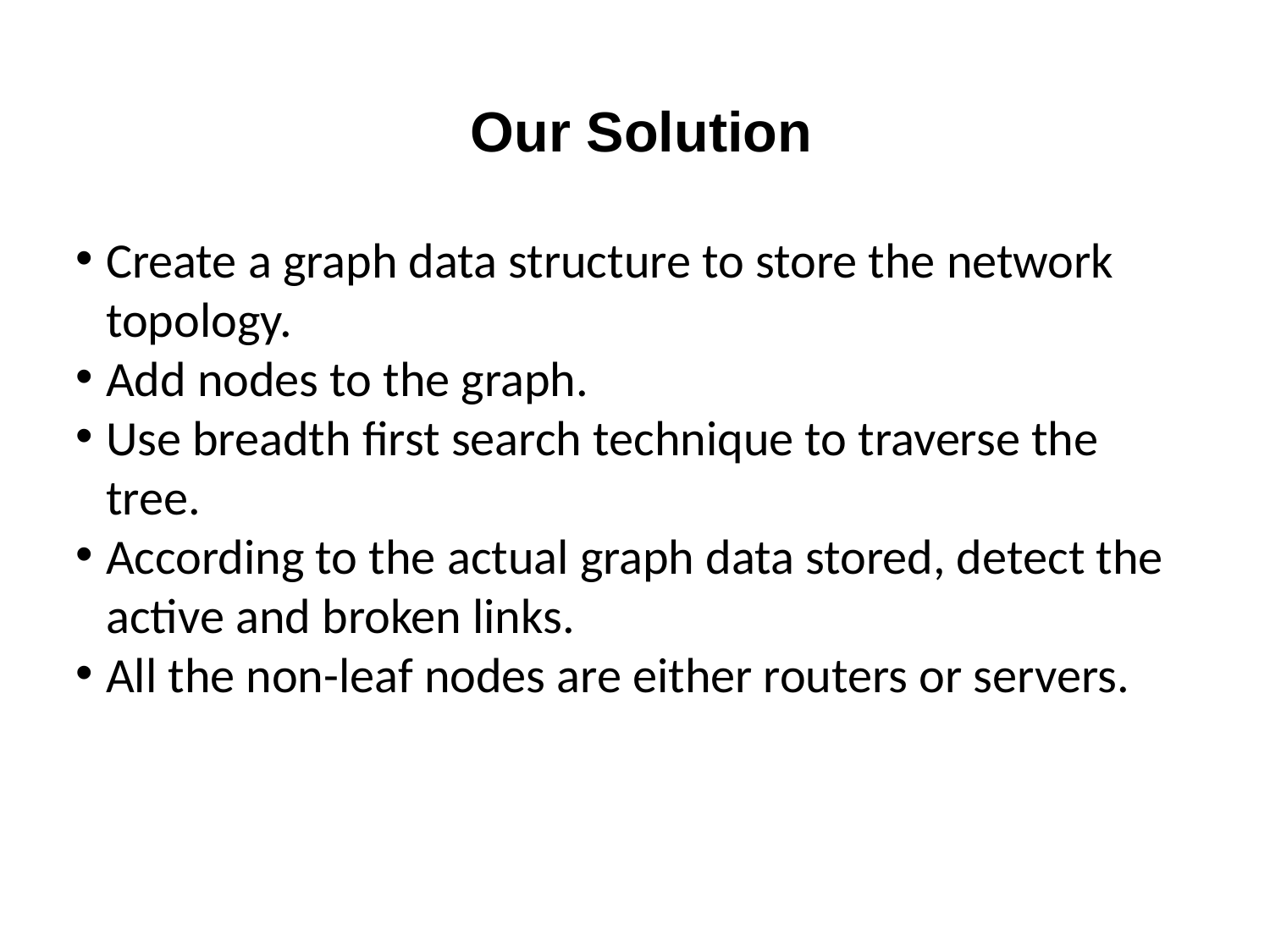

Our Solution
Create a graph data structure to store the network topology.
Add nodes to the graph.
Use breadth first search technique to traverse the tree.
According to the actual graph data stored, detect the active and broken links.
All the non-leaf nodes are either routers or servers.